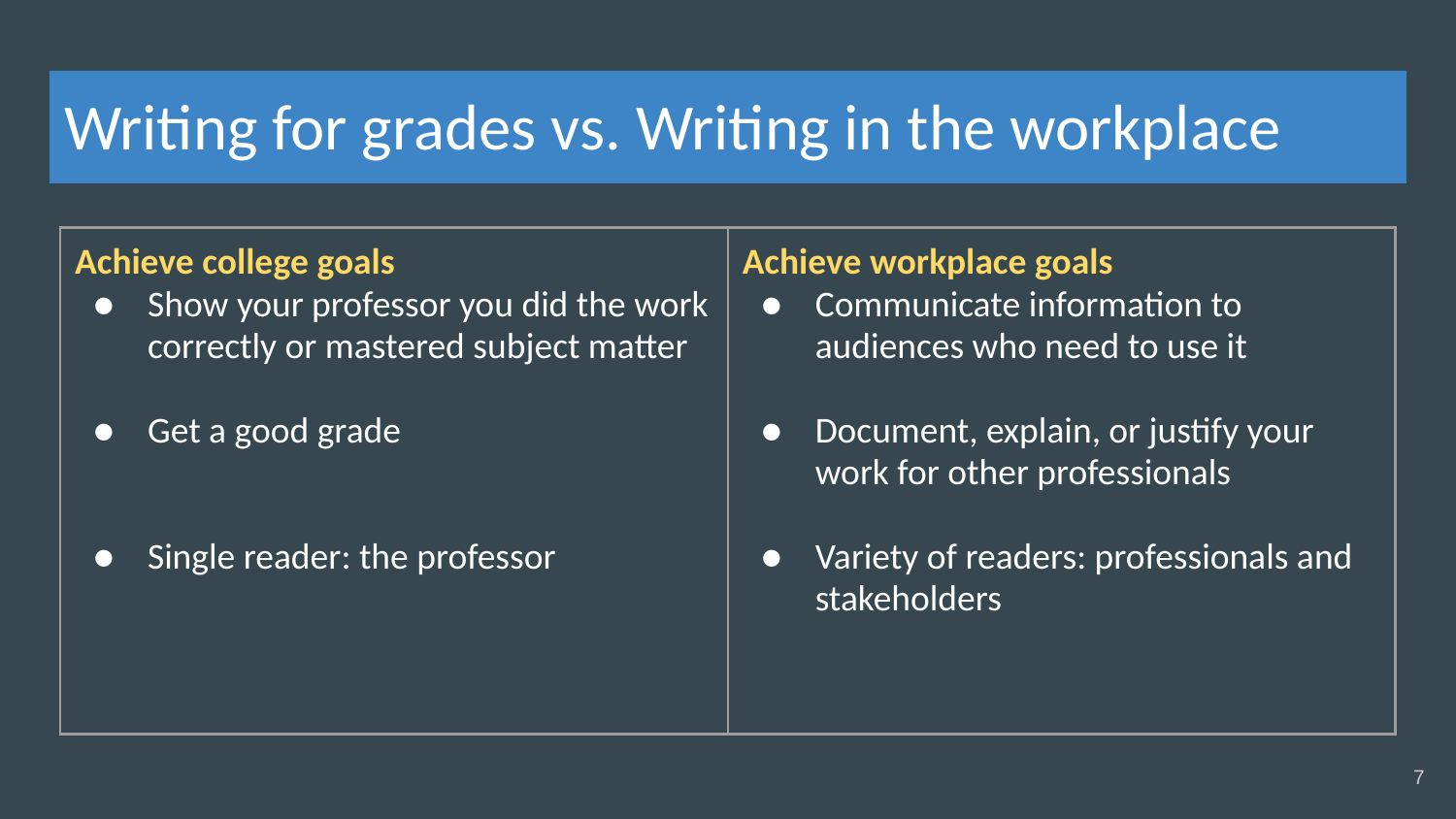

# Writing for grades vs. Writing in the workplace

| Achieve college goals Show your professor you did the work correctly or mastered subject matter Get a good grade Single reader: the professor | Achieve workplace goals Communicate information to audiences who need to use it Document, explain, or justify your work for other professionals Variety of readers: professionals and stakeholders |
| --- | --- |
7